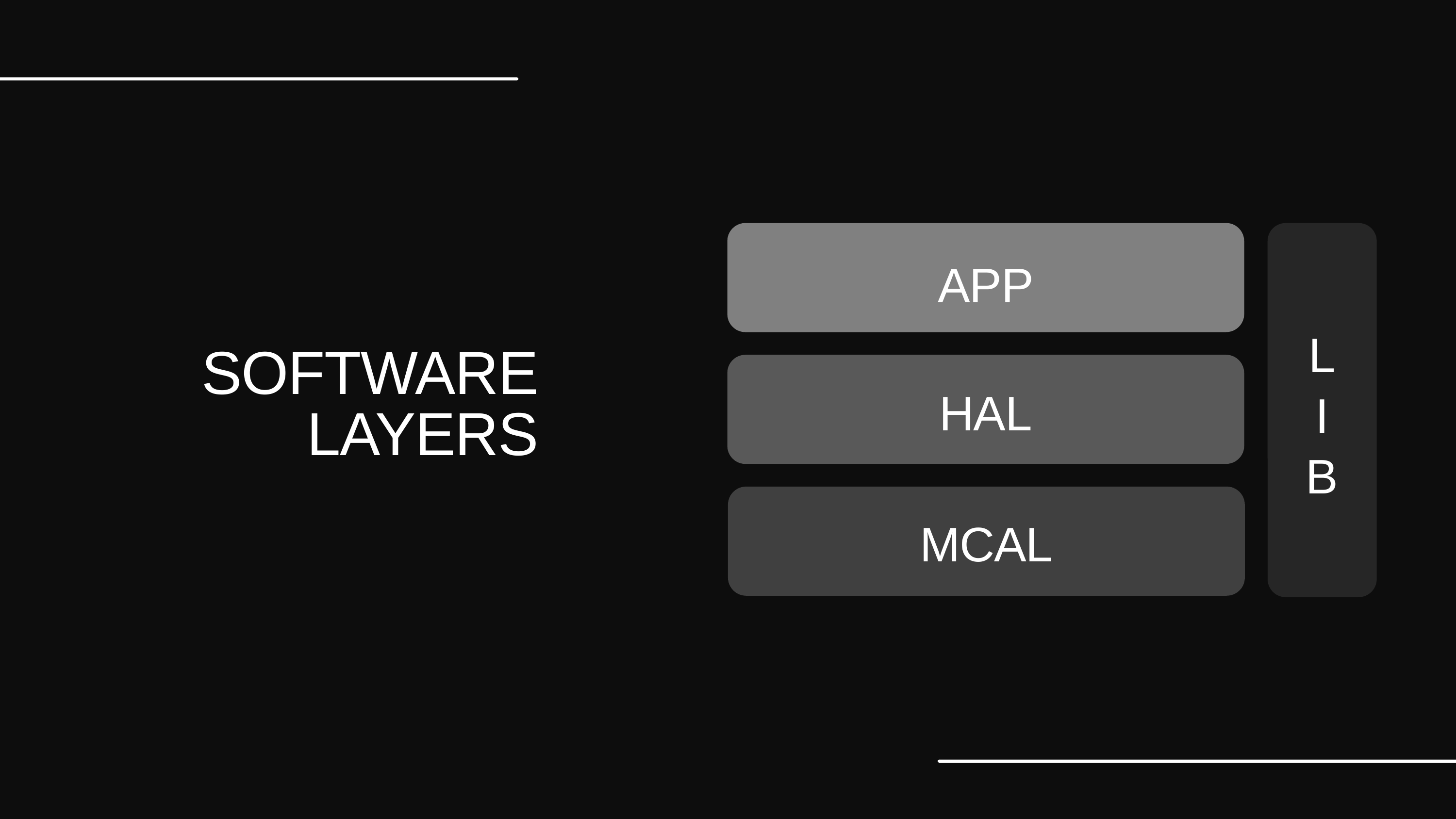

APP
L
I
B
SOFTWARE
LAYERS

HAL

MCAL